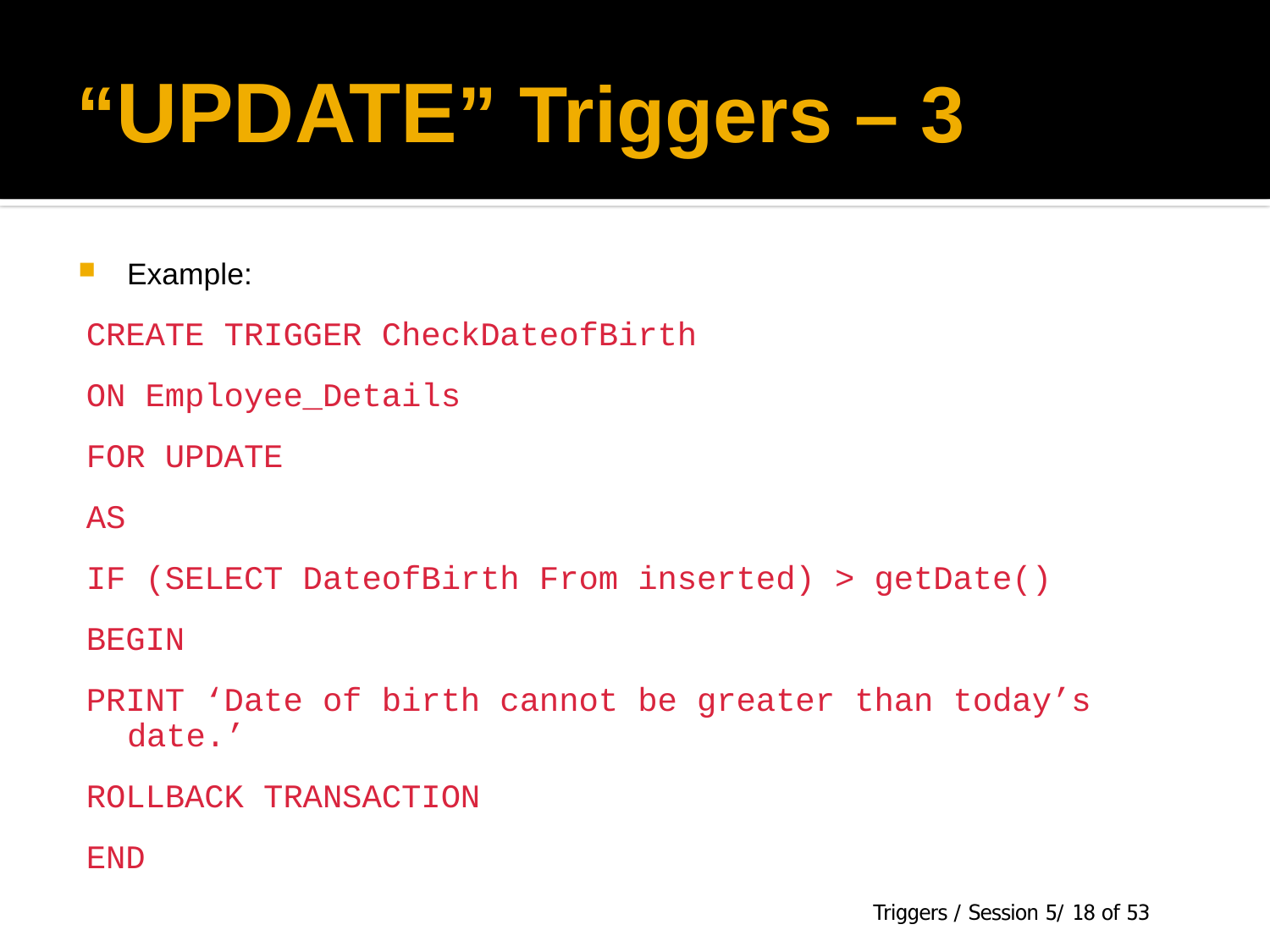

# “UPDATE” Triggers – 3
Example:
CREATE TRIGGER CheckDateofBirth
ON Employee_Details
FOR UPDATE
AS
IF (SELECT DateofBirth From inserted) > getDate()
BEGIN
PRINT ‘Date of birth cannot be greater than today’s date.’
ROLLBACK TRANSACTION
END